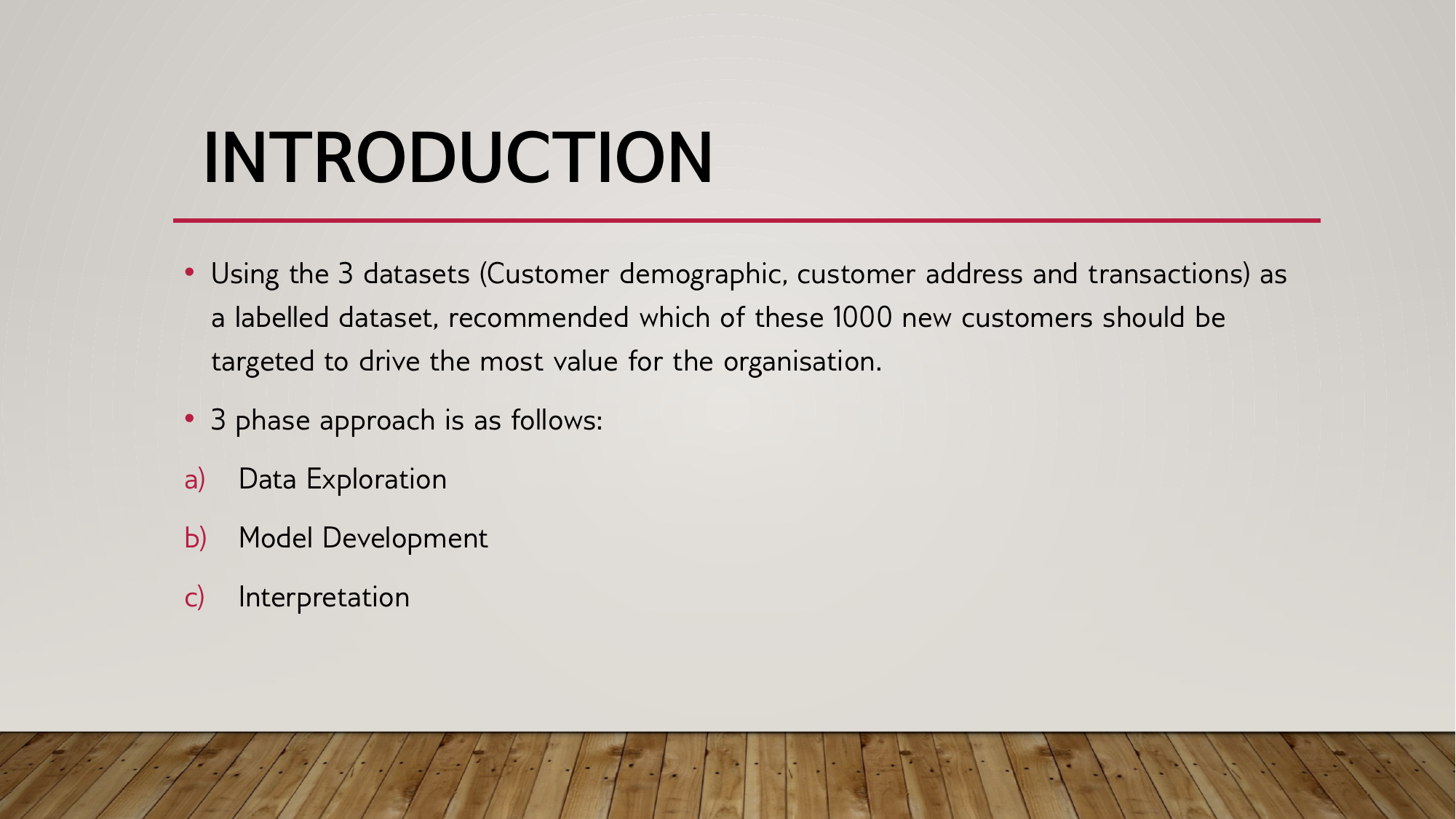

Introduction
Using the 3 datasets (Customer demographic, customer address and transactions) as a labelled dataset, recommended which of these 1000 new customers should be targeted to drive the most value for the organisation.
3 phase approach is as follows:
Data Exploration
Model Development
Interpretation